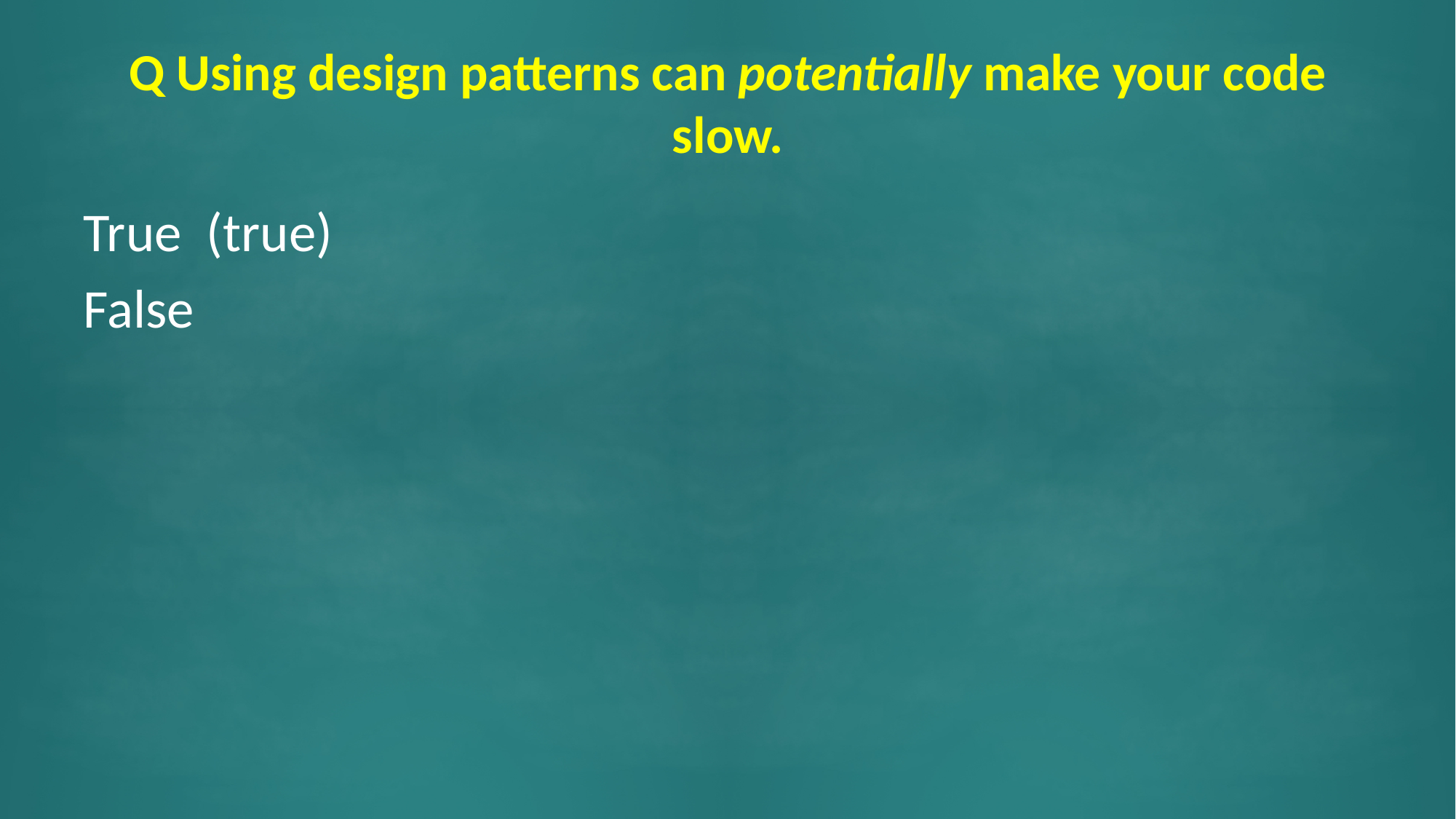

# Q Using design patterns can potentially make your code slow.
True  (true)
False